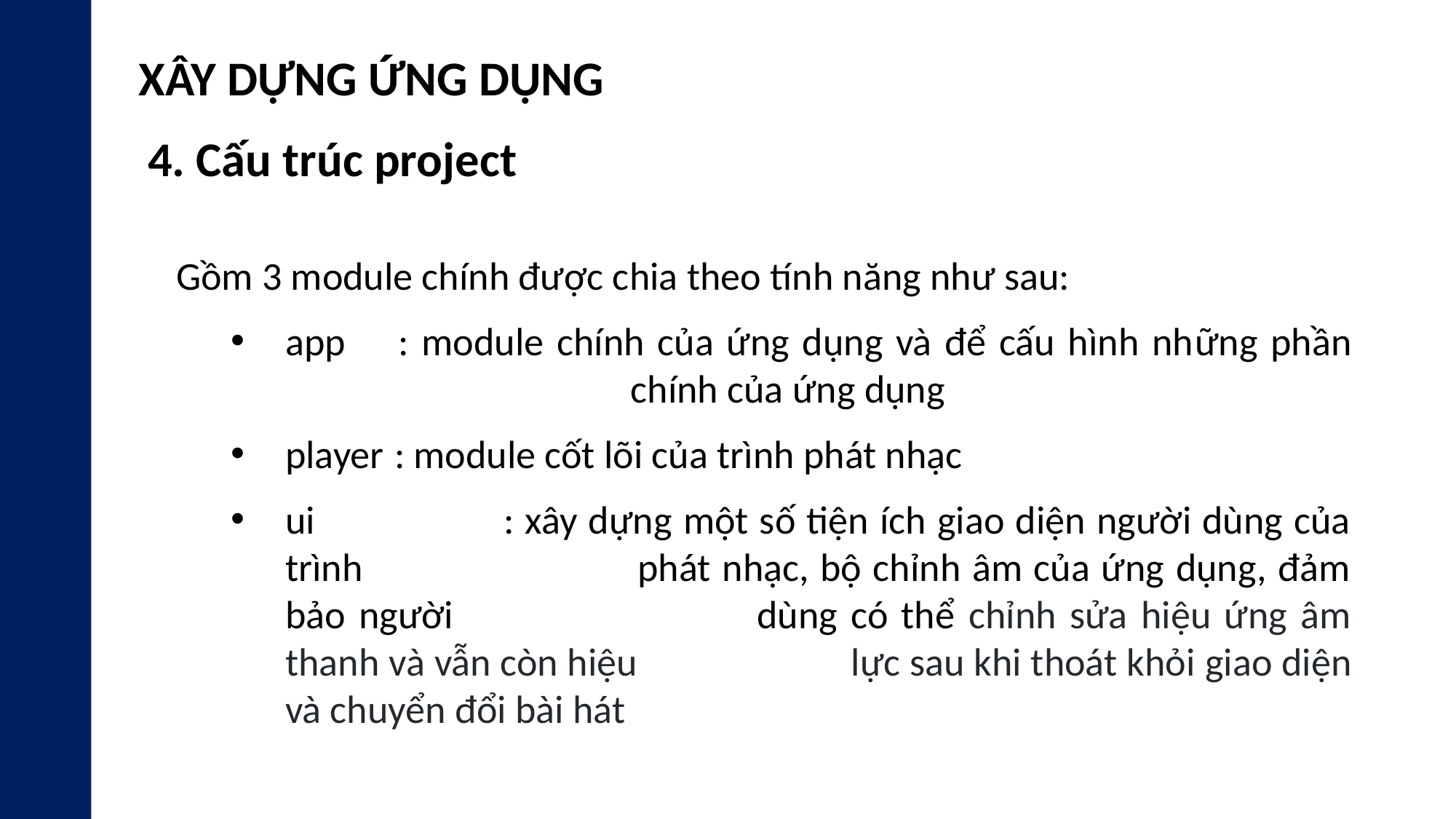

XÂY DỰNG ỨNG DỤNG
4. Cấu trúc project
Gồm 3 module chính được chia theo tính năng như sau:
app 	: module chính của ứng dụng và để cấu hình những phần 			  chính của ứng dụng
player	: module cốt lõi của trình phát nhạc
ui		: xây dựng một số tiện ích giao diện người dùng của trình 			  phát nhạc, bộ chỉnh âm của ứng dụng, đảm bảo người 			  dùng có thể chỉnh sửa hiệu ứng âm thanh và vẫn còn hiệu 		  lực sau khi thoát khỏi giao diện và chuyển đổi bài hát